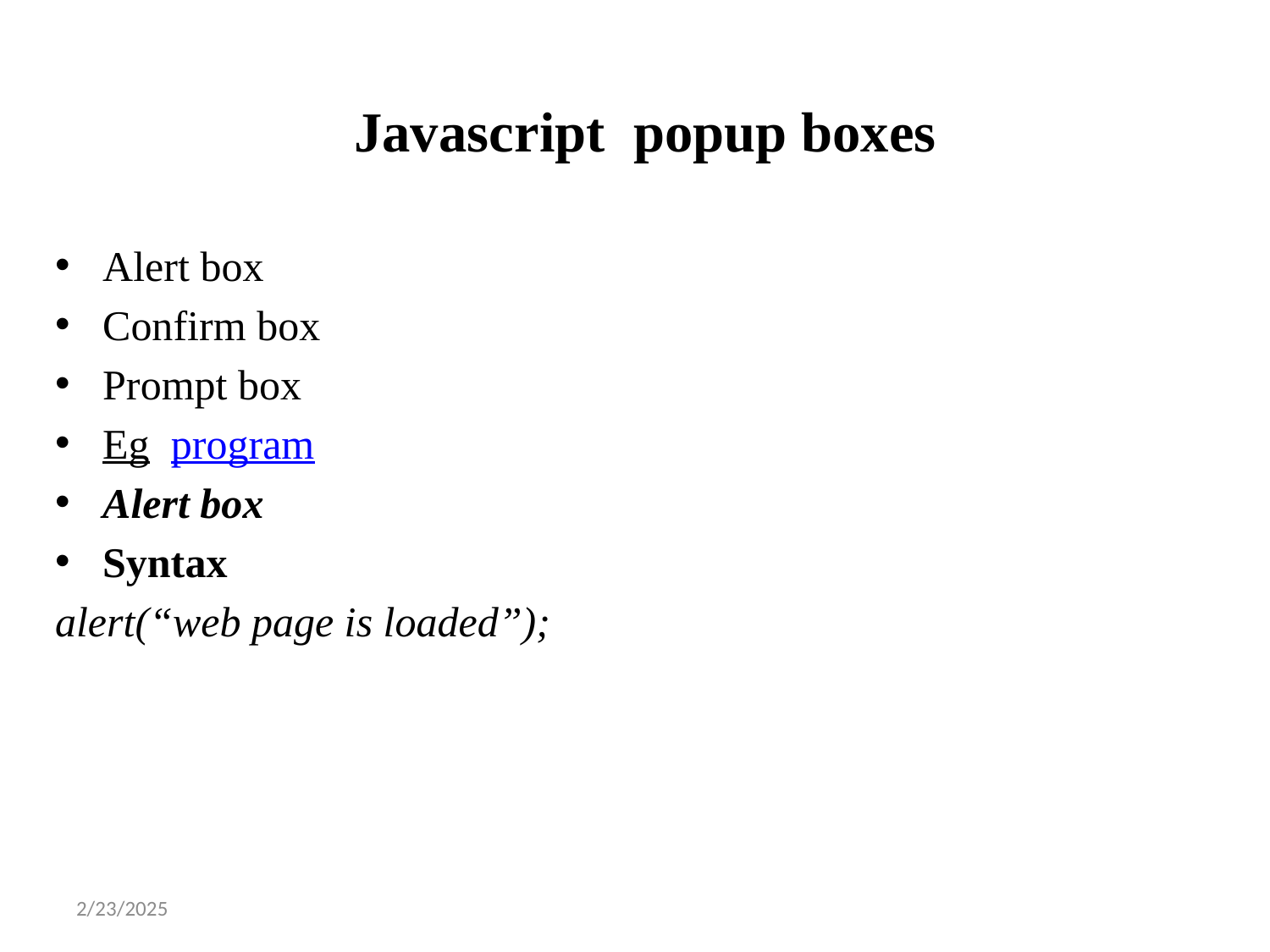

# Javascript  popup boxes
Alert box
Confirm box
Prompt box
Eg  program
Alert box
Syntax
alert(“web page is loaded”);

2/23/2025